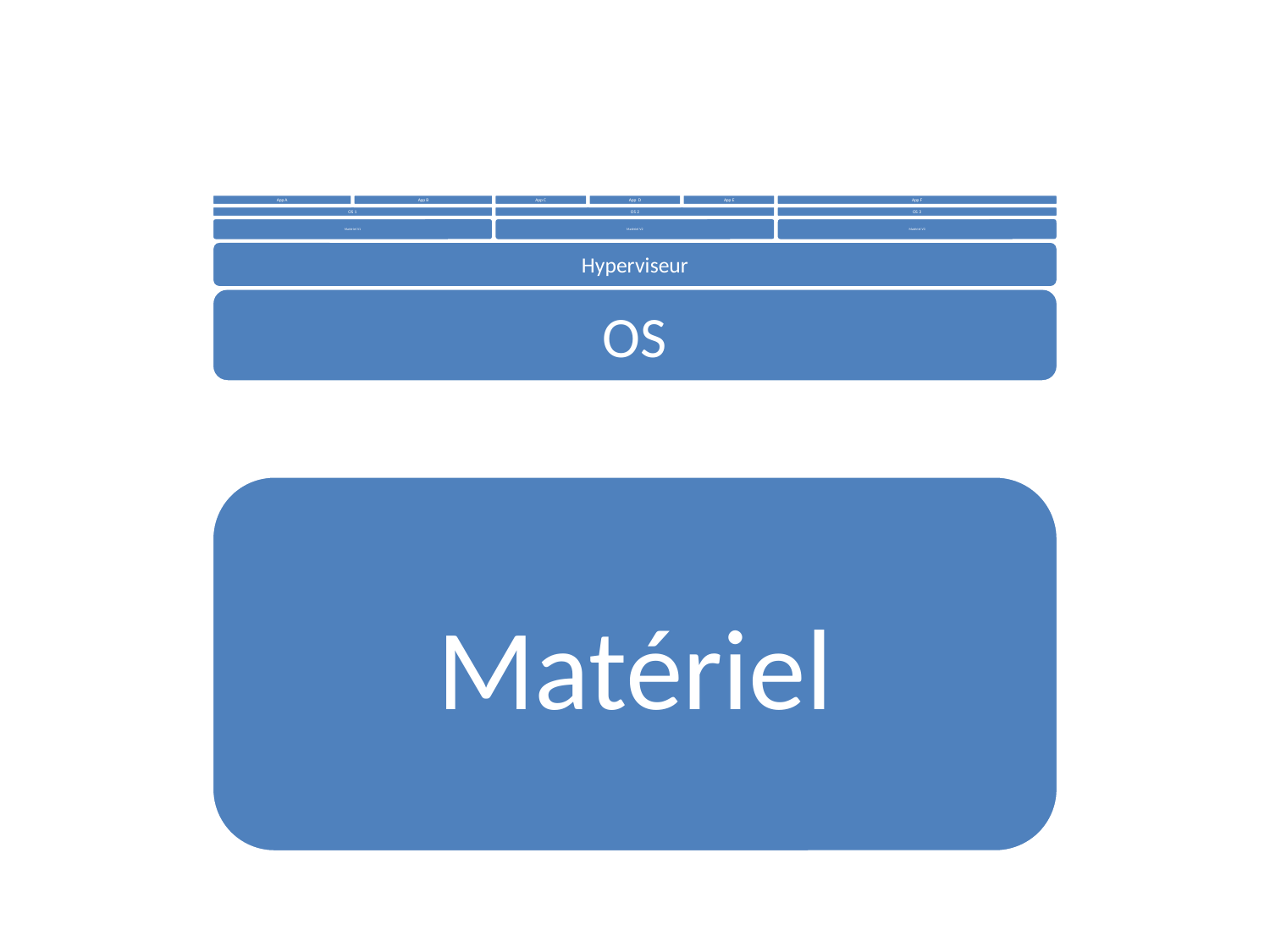

Matériel
OS
Hyperviseur
Matériel V1
Matériel V2
OS 1
App A
OS 2
App C
Matériel V3
OS 3
App F
App B
App  D
App E